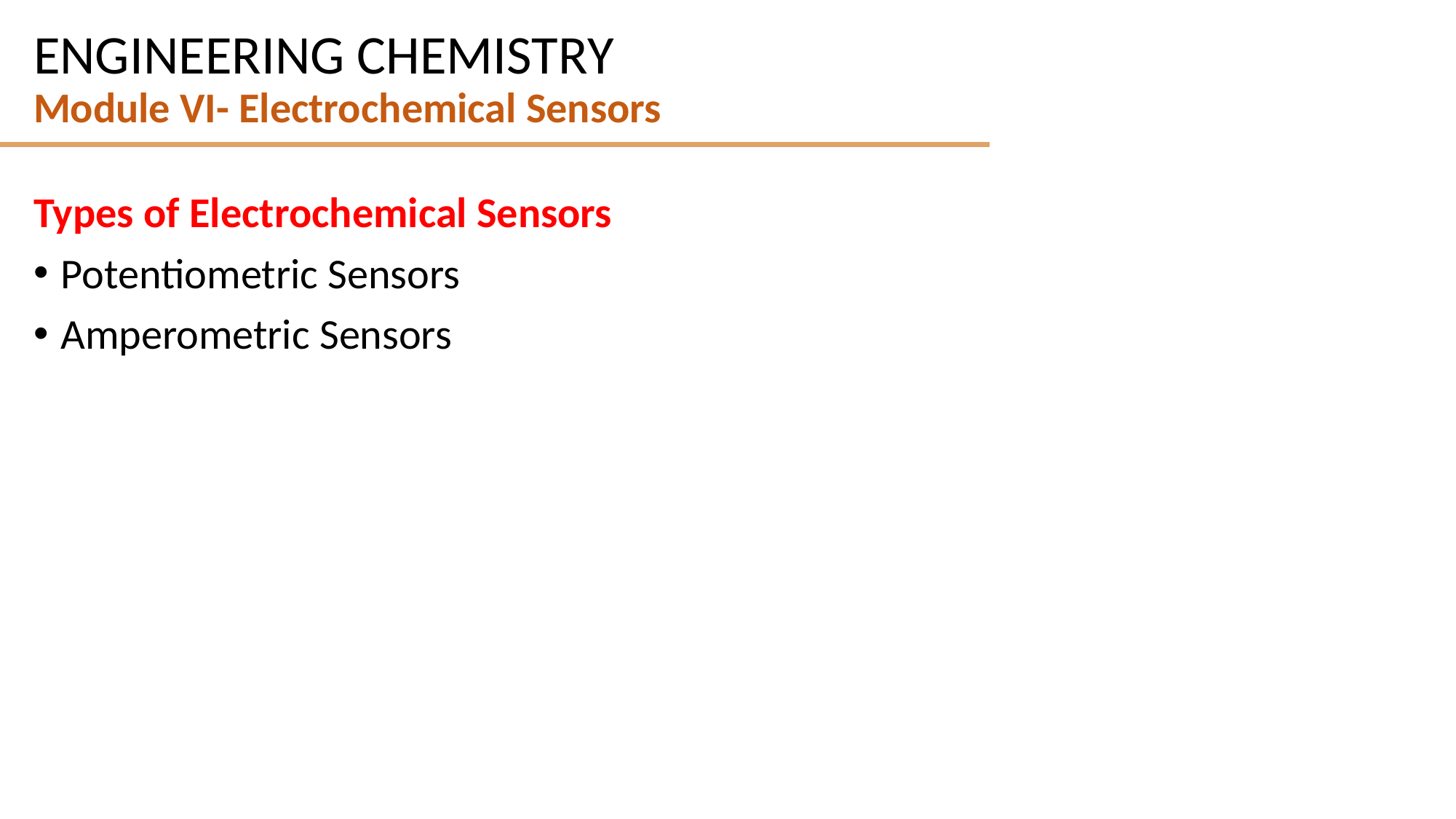

# ENGINEERING CHEMISTRY
Module VI- Electrochemical Sensors
Types of Electrochemical Sensors
Potentiometric Sensors
Amperometric Sensors